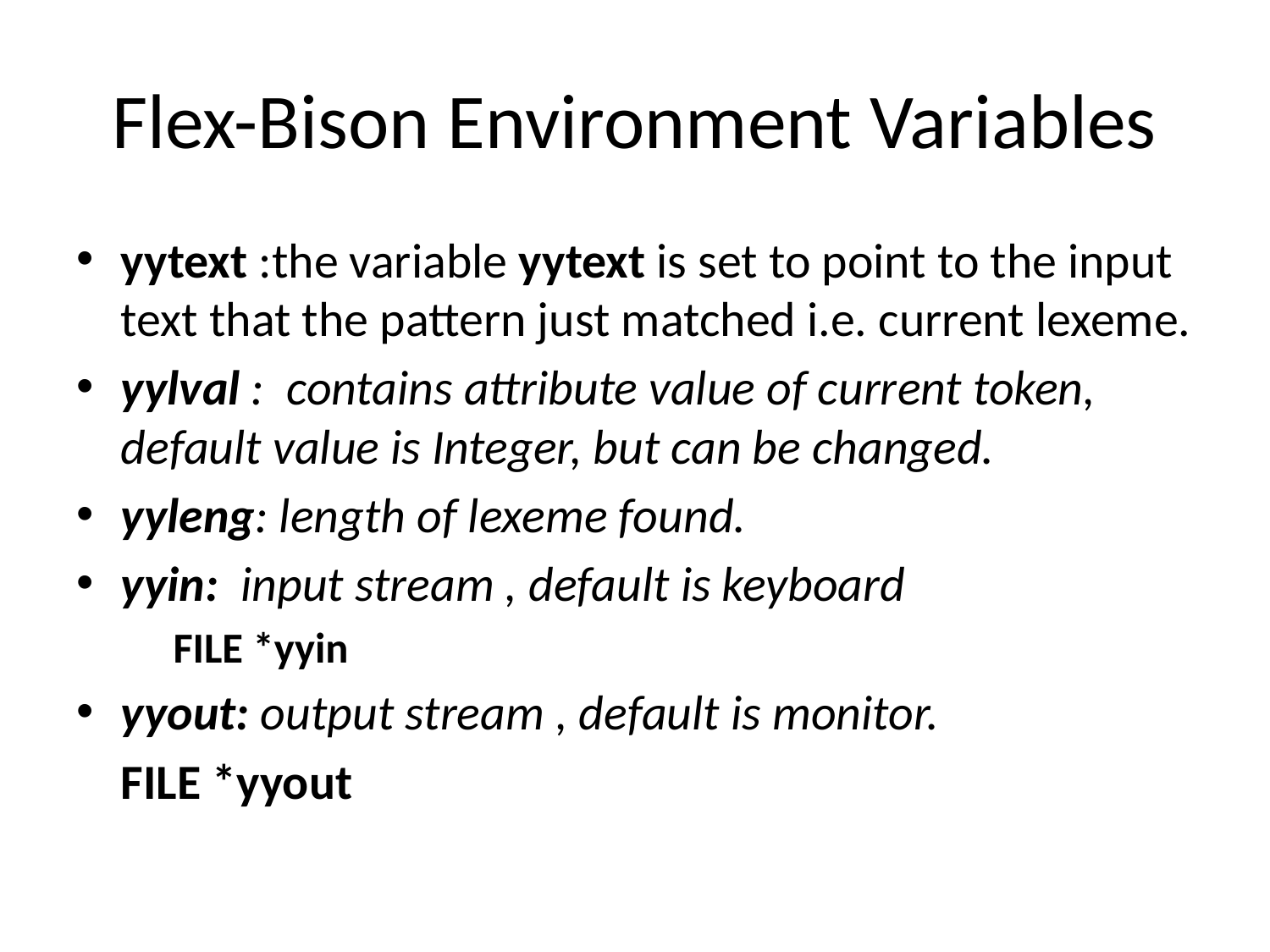

# Flex-Bison Environment Variables
yytext :the variable yytext is set to point to the input text that the pattern just matched i.e. current lexeme.
yylval :  contains attribute value of current token, default value is Integer, but can be changed.
yyleng: length of lexeme found.
yyin:  input stream , default is keyboard
			FILE *yyin
yyout: output stream , default is monitor.
			FILE *yyout